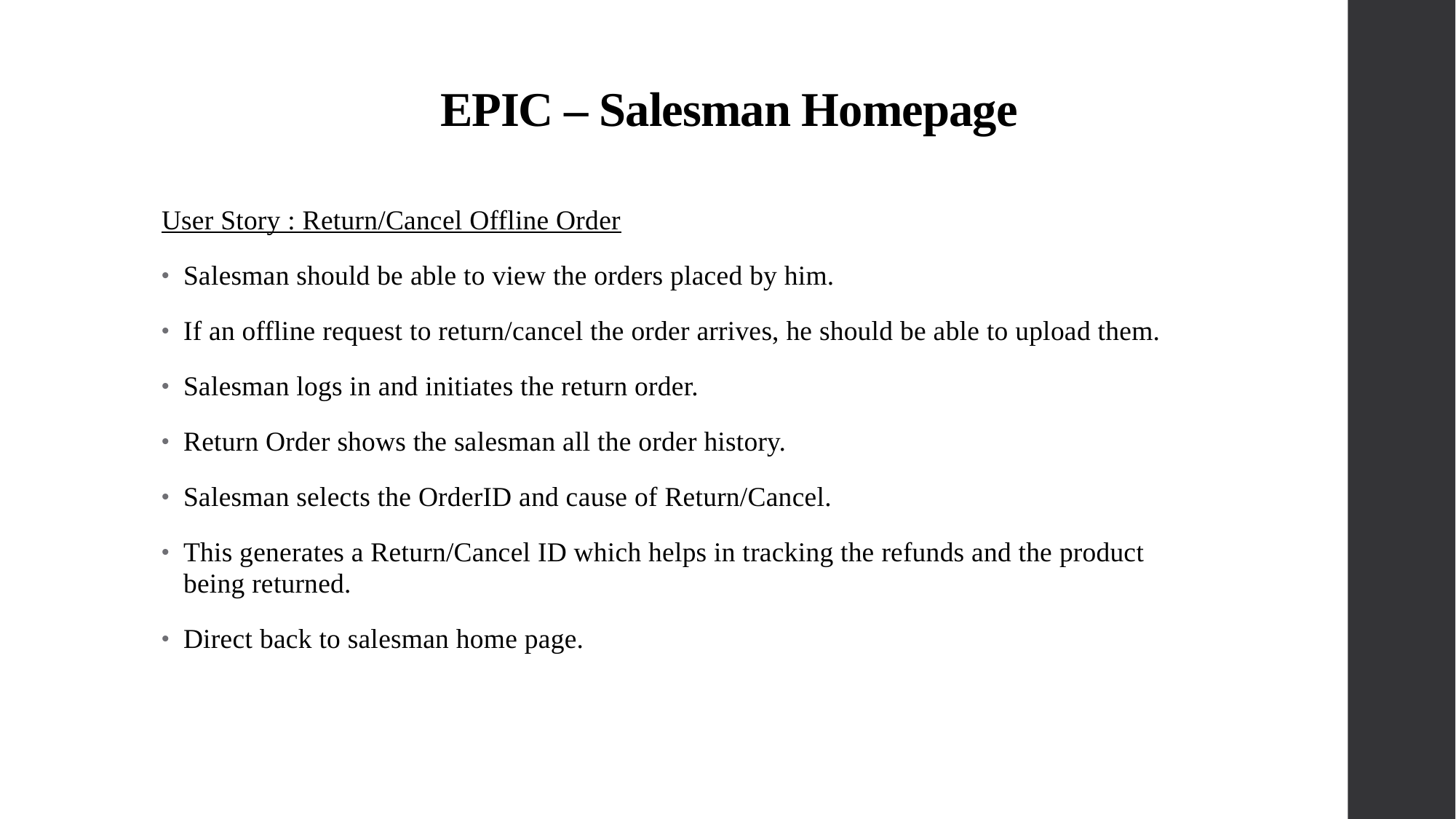

# EPIC – Salesman Homepage

User Story : Return/Cancel Offline Order
Salesman should be able to view the orders placed by him.
If an offline request to return/cancel the order arrives, he should be able to upload them.
Salesman logs in and initiates the return order.
Return Order shows the salesman all the order history.
Salesman selects the OrderID and cause of Return/Cancel.
This generates a Return/Cancel ID which helps in tracking the refunds and the product being returned.
Direct back to salesman home page.